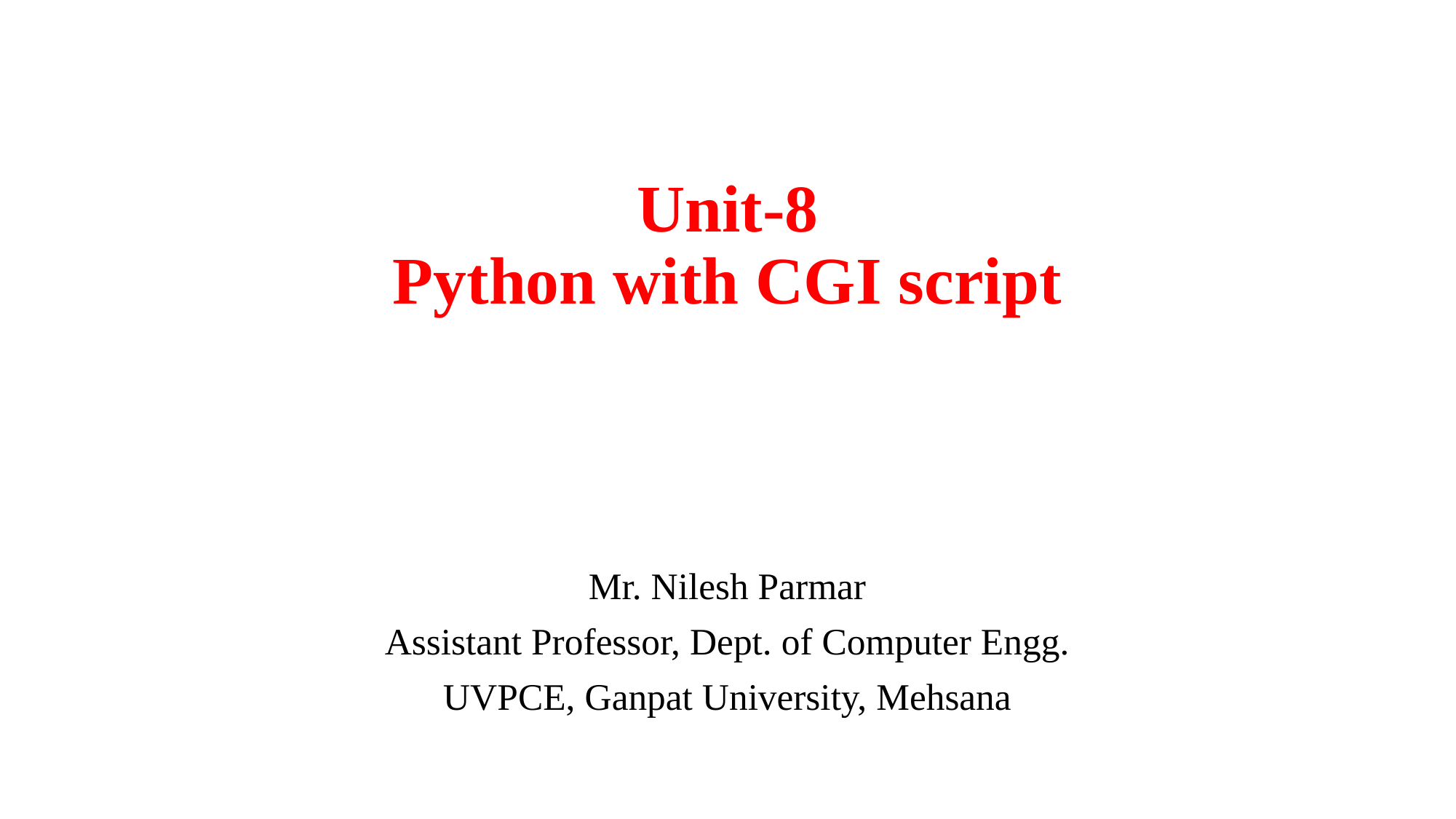

# Unit-8 Python with CGI script
Mr. Nilesh Parmar
Assistant Professor, Dept. of Computer Engg.
UVPCE, Ganpat University, Mehsana